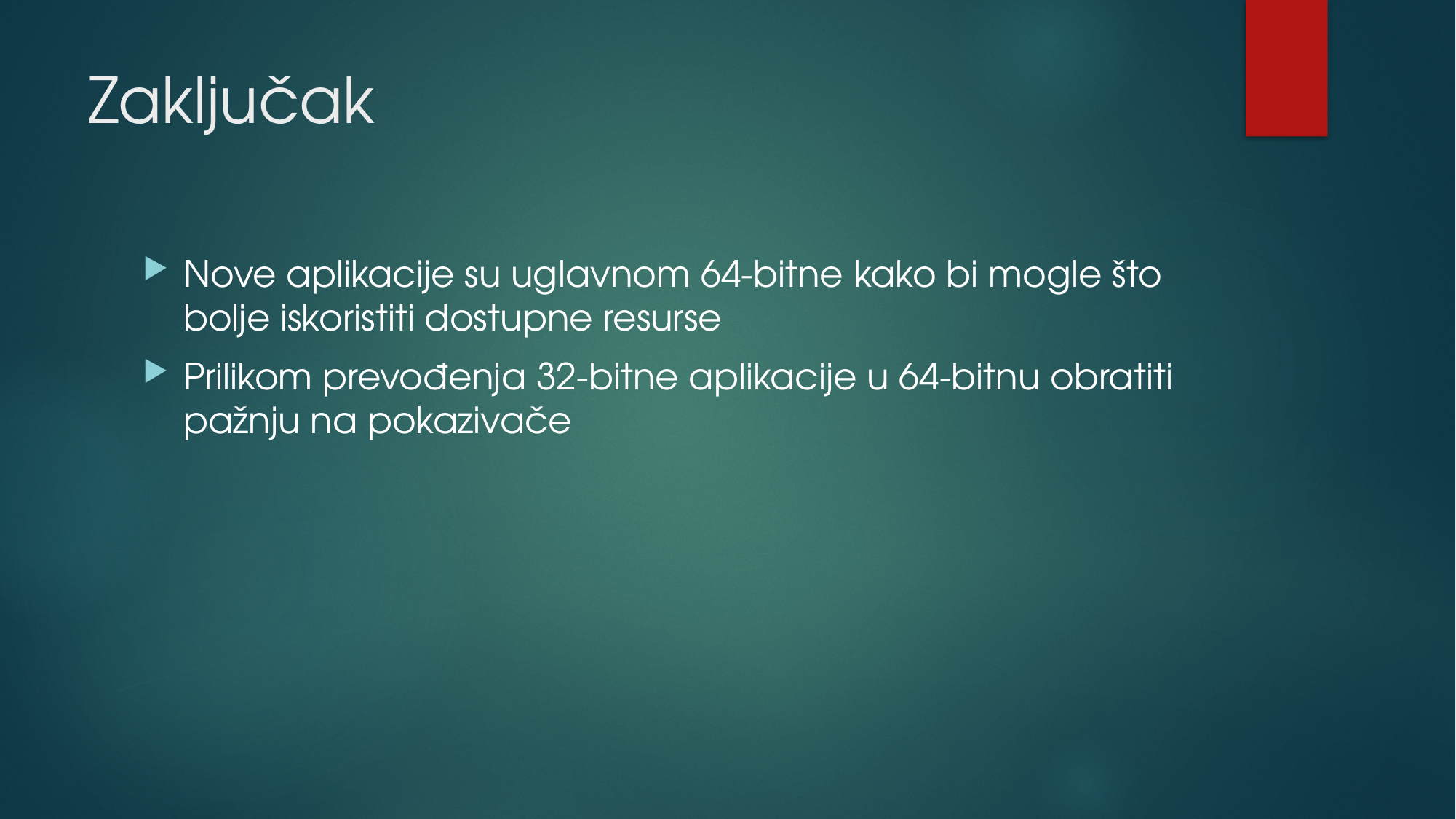

# Zaključak
Nove aplikacije su uglavnom 64-bitne kako bi mogle što bolje iskoristiti dostupne resurse
Prilikom prevođenja 32-bitne aplikacije u 64-bitnu obratiti pažnju na pokazivače